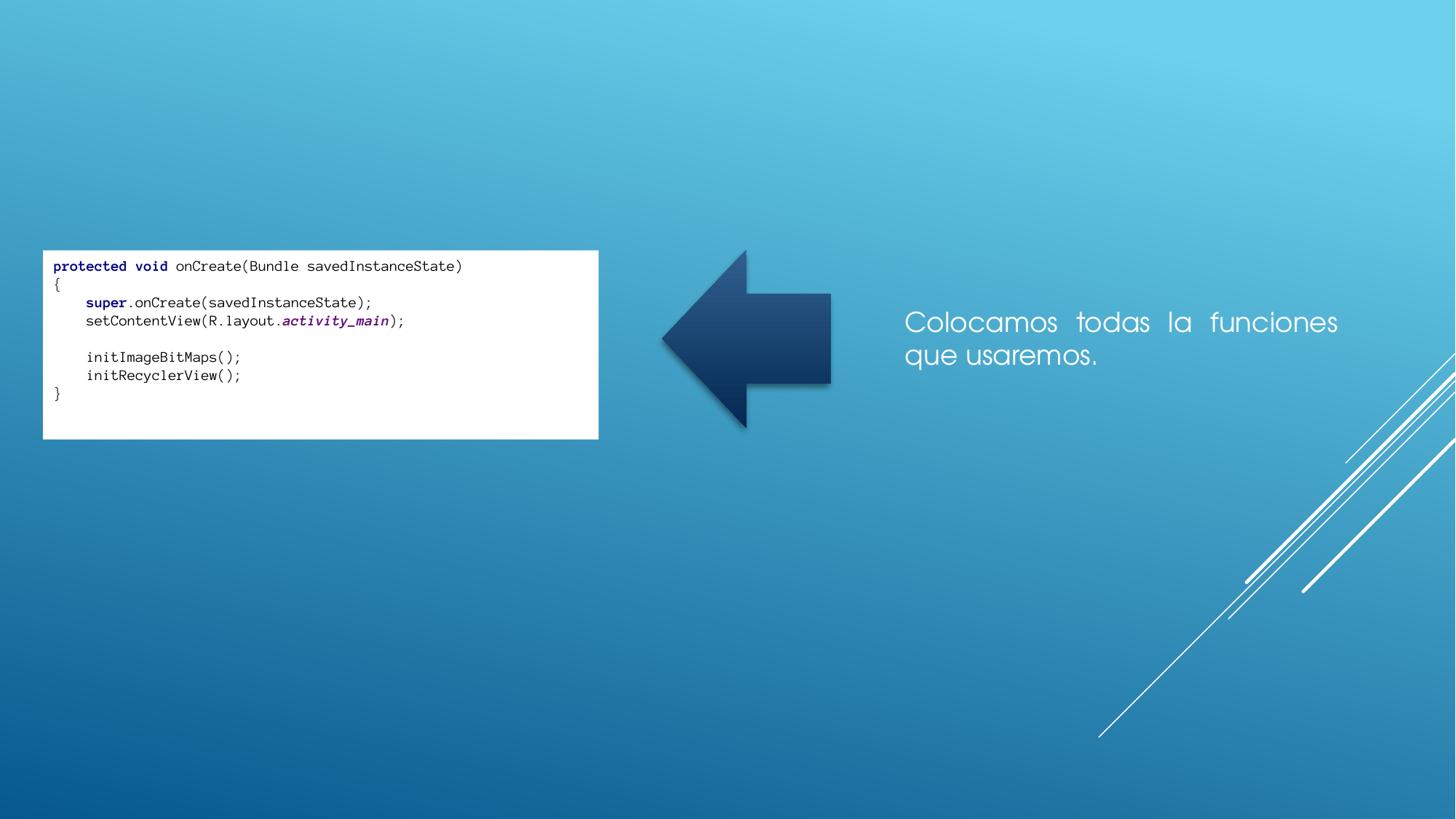

protected void onCreate(Bundle savedInstanceState)
{
    super.onCreate(savedInstanceState);
    setContentView(R.layout.activity_main);
    initImageBitMaps();
    initRecyclerView();
}

Colocamos todas la funciones que usaremos.